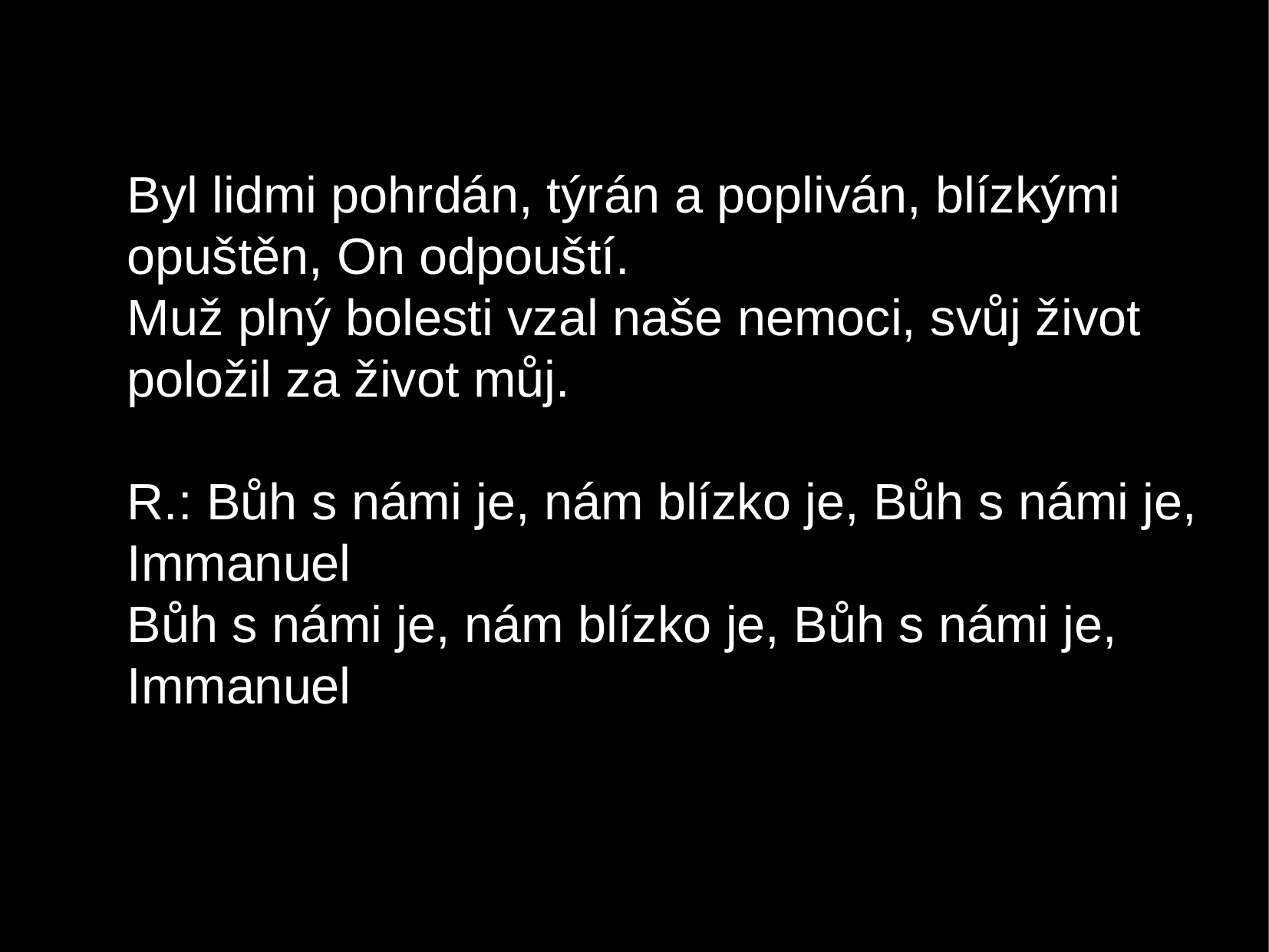

Byl lidmi pohrdán, týrán a popliván, blízkými opuštěn, On odpouští.
Muž plný bolesti vzal naše nemoci, svůj život položil za život můj.

R.: Bůh s námi je, nám blízko je, Bůh s námi je, Immanuel
Bůh s námi je, nám blízko je, Bůh s námi je, Immanuel